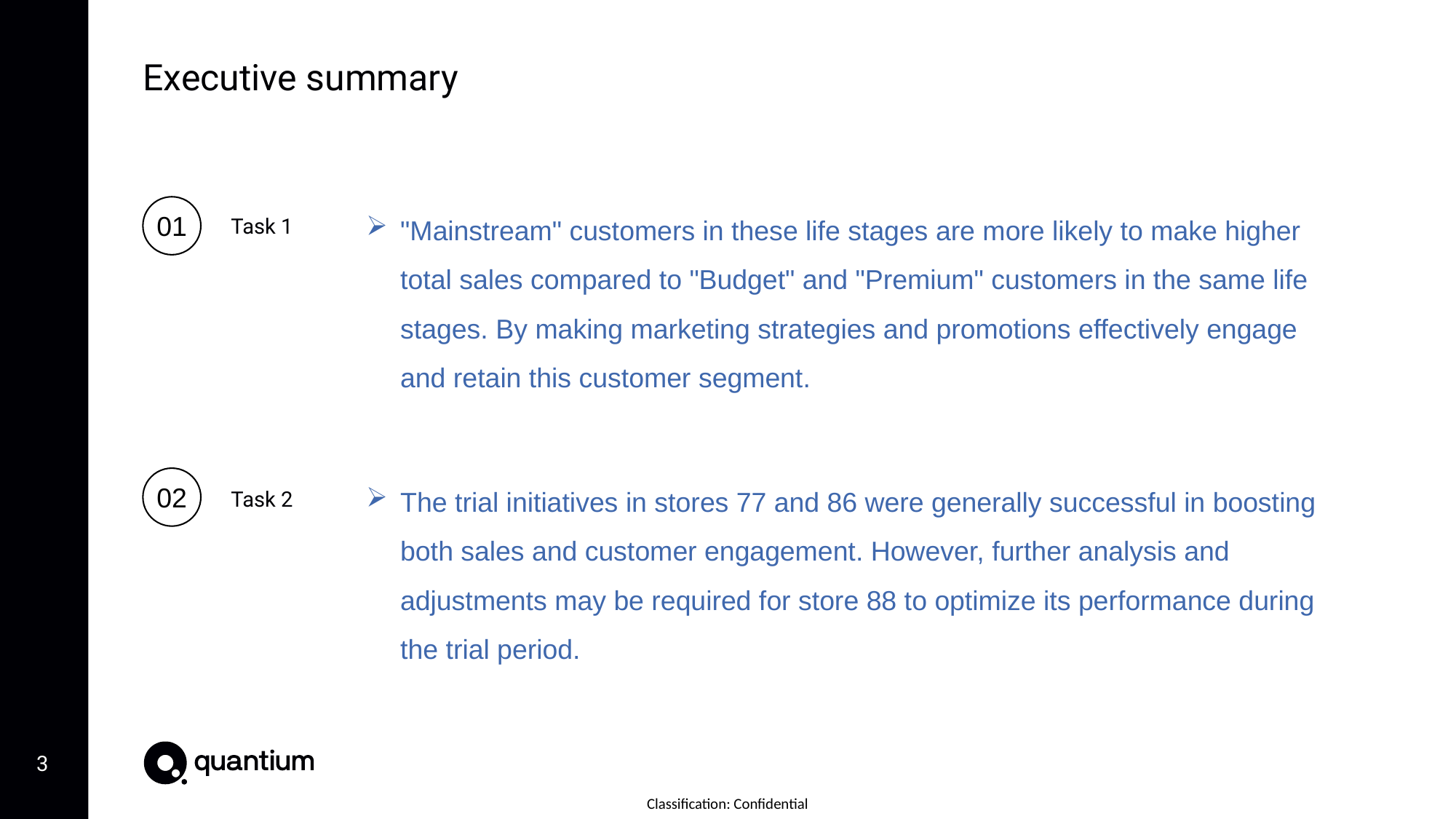

Executive summary
01
"Mainstream" customers in these life stages are more likely to make higher total sales compared to "Budget" and "Premium" customers in the same life stages. By making marketing strategies and promotions effectively engage and retain this customer segment.
Task 1
02
The trial initiatives in stores 77 and 86 were generally successful in boosting both sales and customer engagement. However, further analysis and adjustments may be required for store 88 to optimize its performance during the trial period.
Task 2